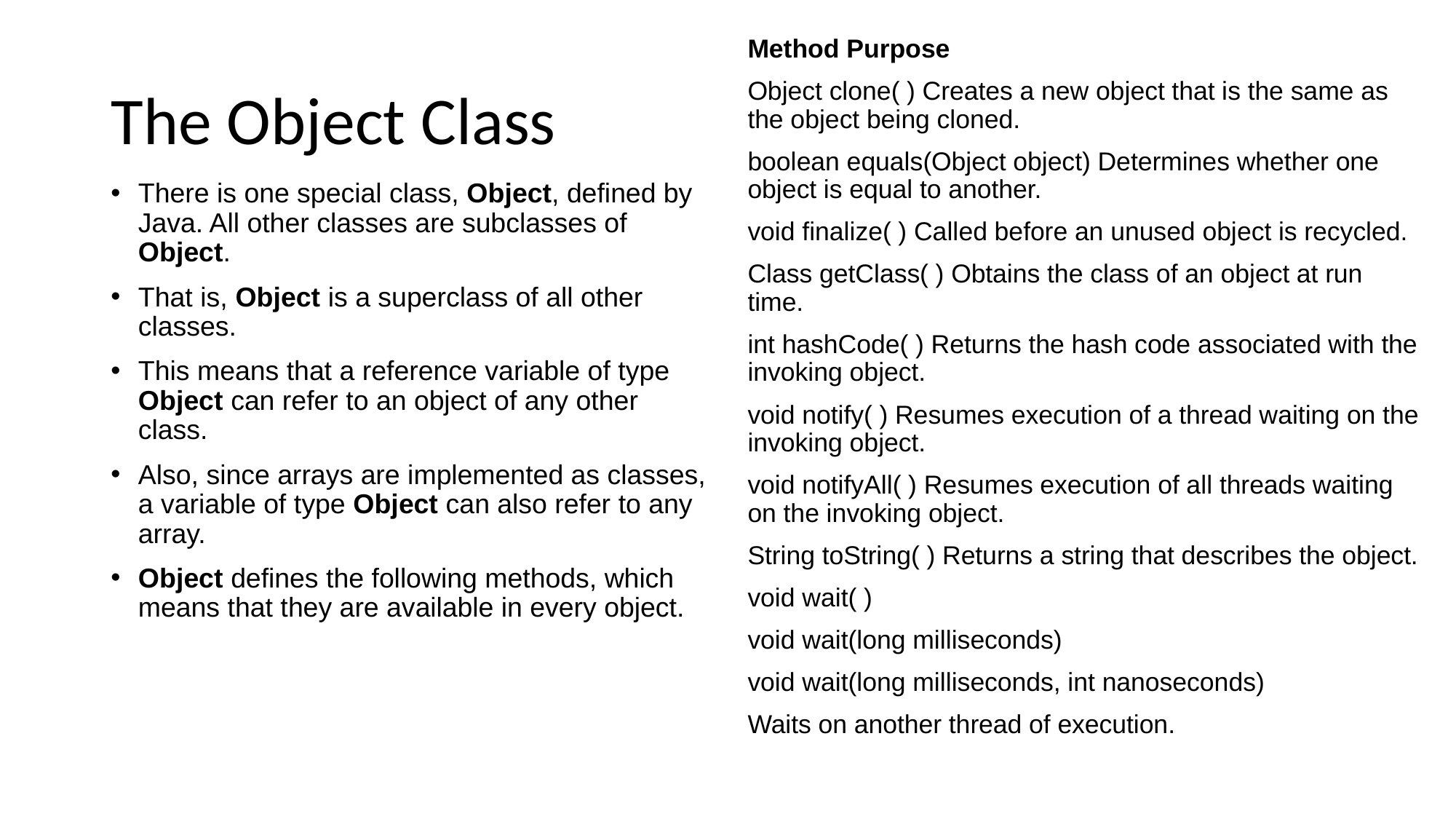

Method Purpose
Object clone( ) Creates a new object that is the same as the object being cloned.
boolean equals(Object object) Determines whether one object is equal to another.
void finalize( ) Called before an unused object is recycled.
Class getClass( ) Obtains the class of an object at run time.
int hashCode( ) Returns the hash code associated with the invoking object.
void notify( ) Resumes execution of a thread waiting on the invoking object.
void notifyAll( ) Resumes execution of all threads waiting on the invoking object.
String toString( ) Returns a string that describes the object.
void wait( )
void wait(long milliseconds)
void wait(long milliseconds, int nanoseconds)
Waits on another thread of execution.
# The Object Class
There is one special class, Object, defined by Java. All other classes are subclasses of Object.
That is, Object is a superclass of all other classes.
This means that a reference variable of type Object can refer to an object of any other class.
Also, since arrays are implemented as classes, a variable of type Object can also refer to any array.
Object defines the following methods, which means that they are available in every object.